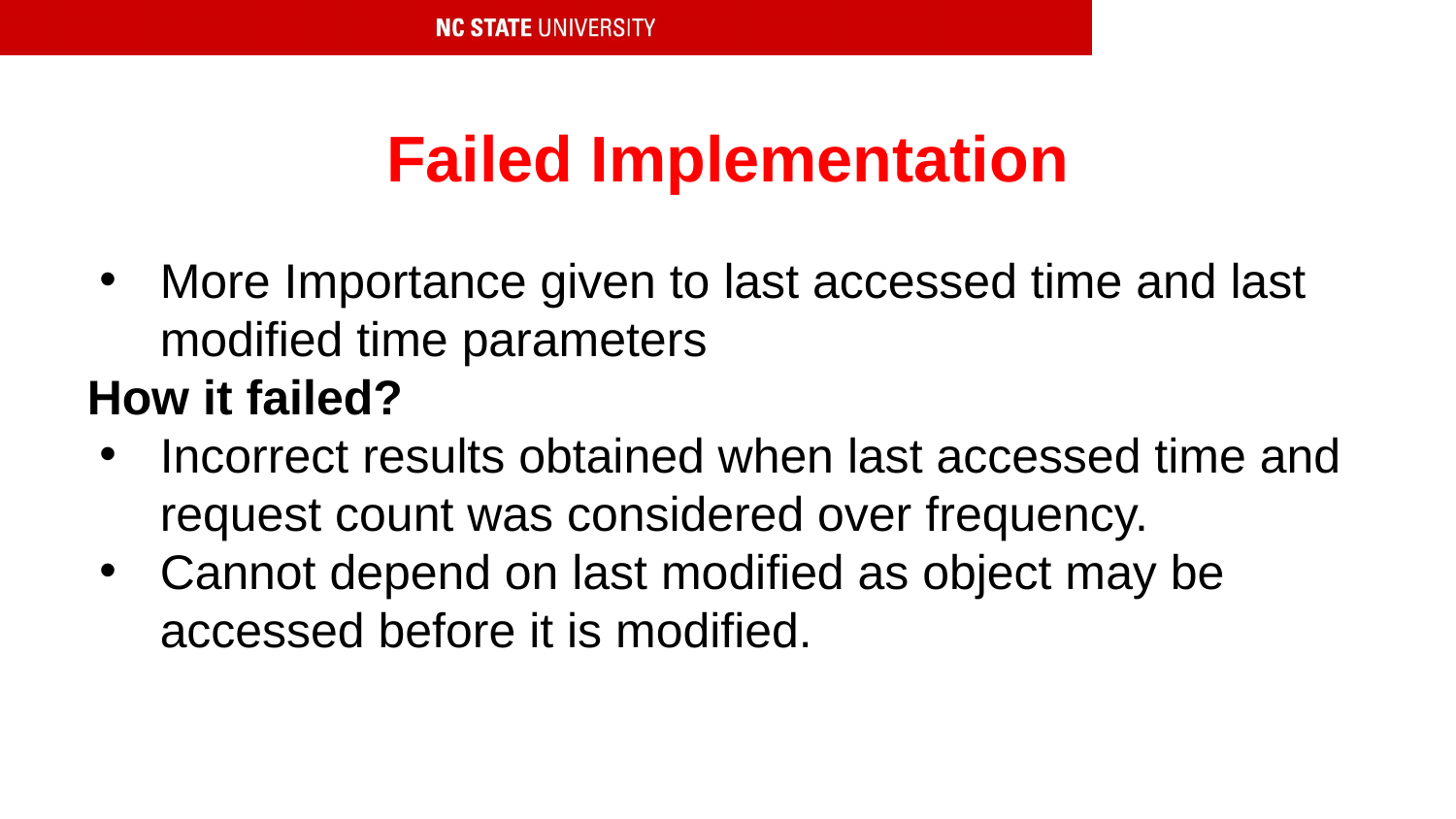

Failed Implementation
More Importance given to last accessed time and last modified time parameters
How it failed?
Incorrect results obtained when last accessed time and request count was considered over frequency.
Cannot depend on last modified as object may be accessed before it is modified.